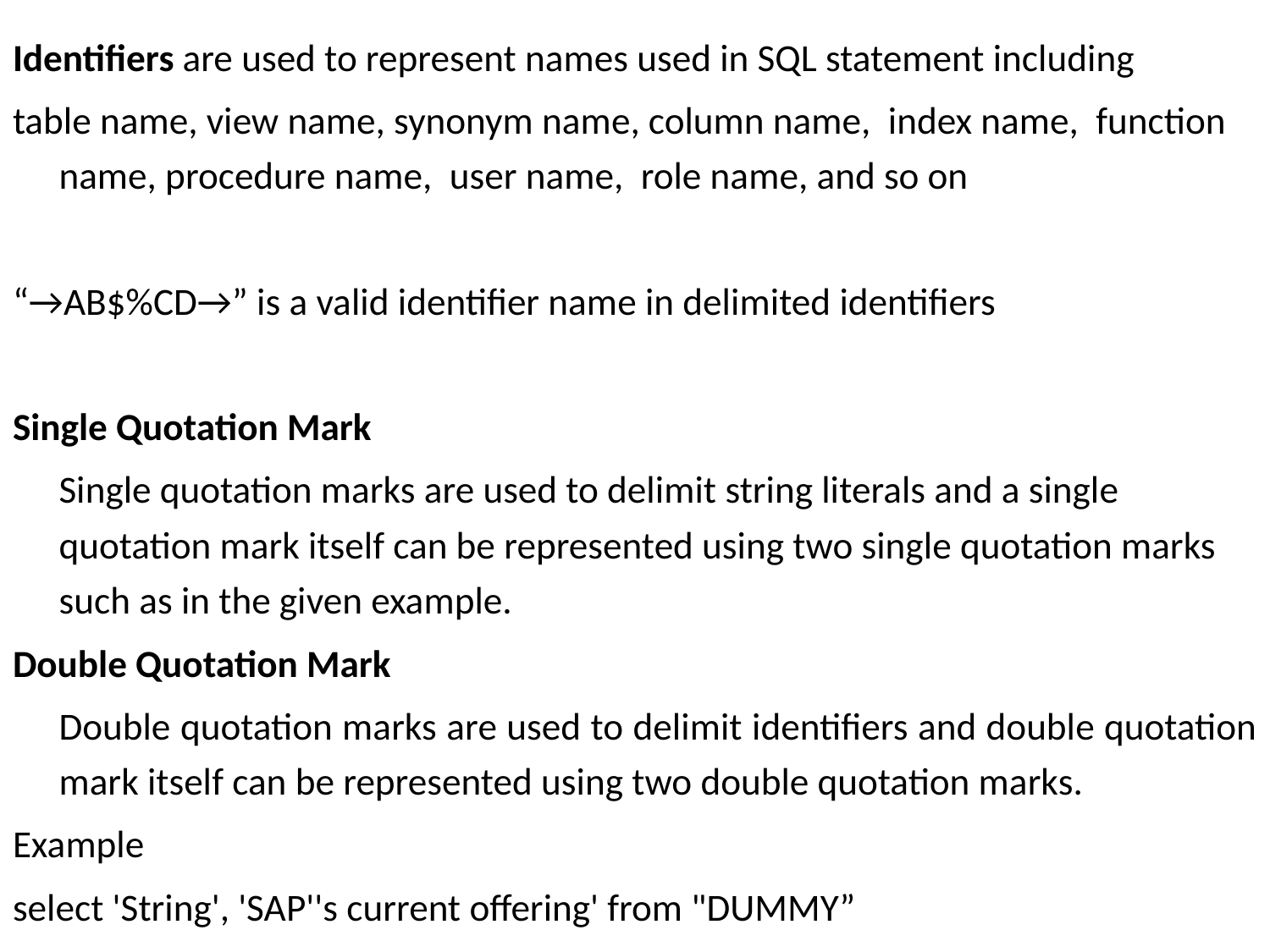

Identifiers are used to represent names used in SQL statement including
table name, view name, synonym name, column name,  index name,  function name, procedure name,  user name,  role name, and so on

“→AB$%CD→” is a valid identifier name in delimited identifiers

Single Quotation Mark
	Single quotation marks are used to delimit string literals and a single quotation mark itself can be represented using two single quotation marks such as in the given example.
Double Quotation Mark
	Double quotation marks are used to delimit identifiers and double quotation mark itself can be represented using two double quotation marks.
Example
select 'String', 'SAP''s current offering' from "DUMMY”